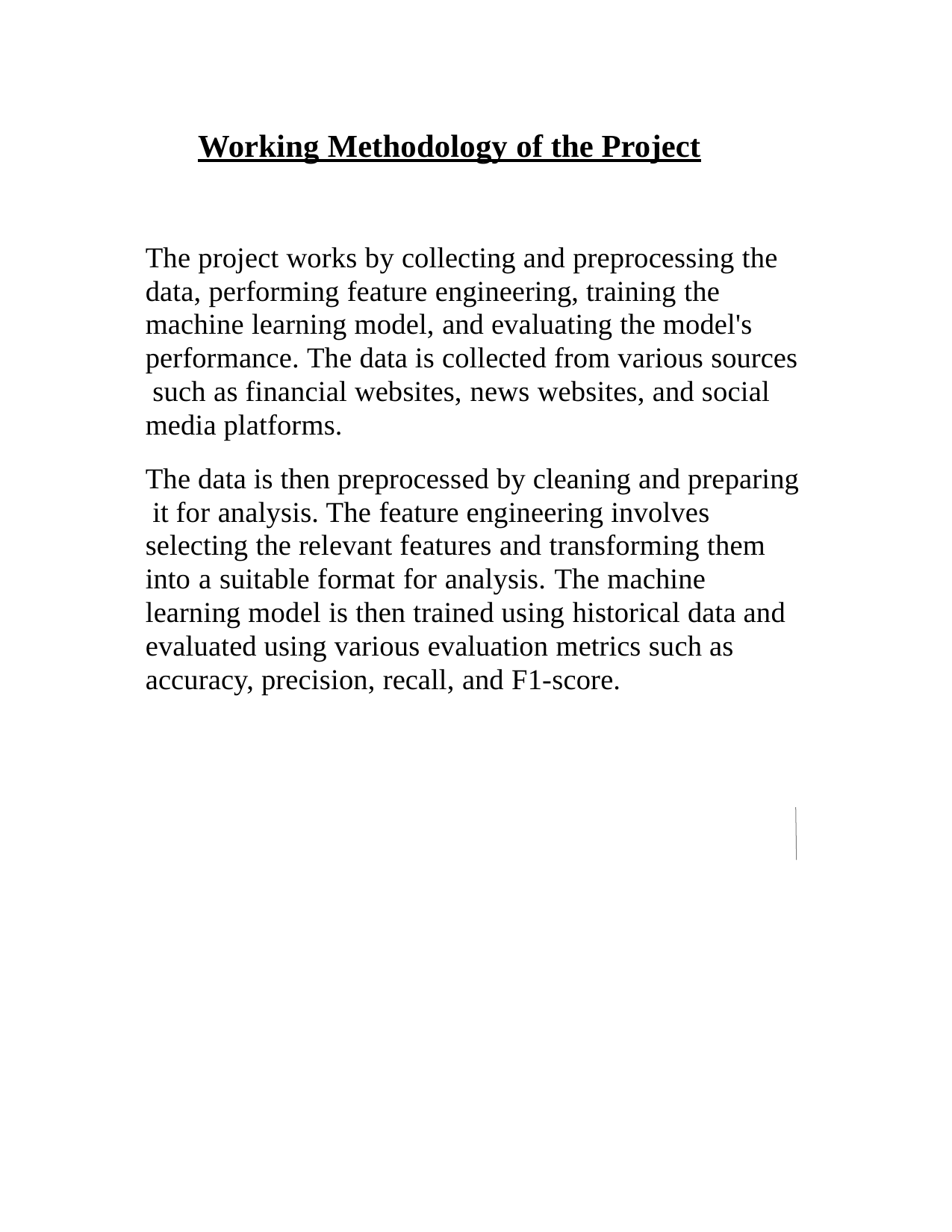

Working Methodology of the Project

The project works by collecting and preprocessing the  data, performing feature engineering, training the  machine learning model, and evaluating the model's  performance. The data is collected from various sources  such as financial websites, news websites, and social  media platforms.
The data is then preprocessed by cleaning and preparing  it for analysis. The feature engineering involves  selecting the relevant features and transforming them  into a suitable format for analysis. The machine  learning model is then trained using historical data and  evaluated using various evaluation metrics such as  accuracy, precision, recall, and F1-score.